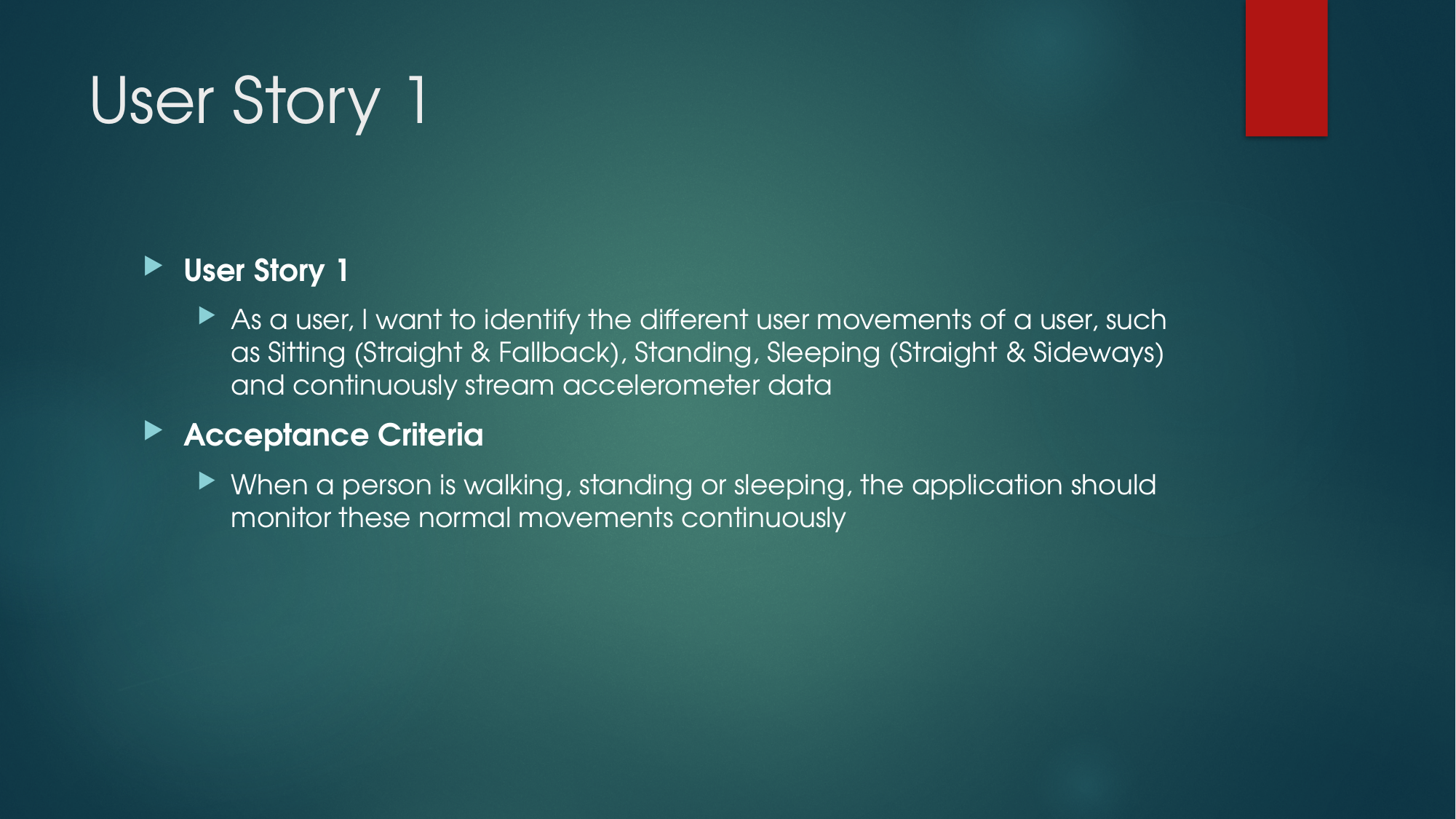

# User Story 1
User Story 1
As a user, I want to identify the different user movements of a user, such as Sitting (Straight & Fallback), Standing, Sleeping (Straight & Sideways) and continuously stream accelerometer data
Acceptance Criteria
When a person is walking, standing or sleeping, the application should monitor these normal movements continuously